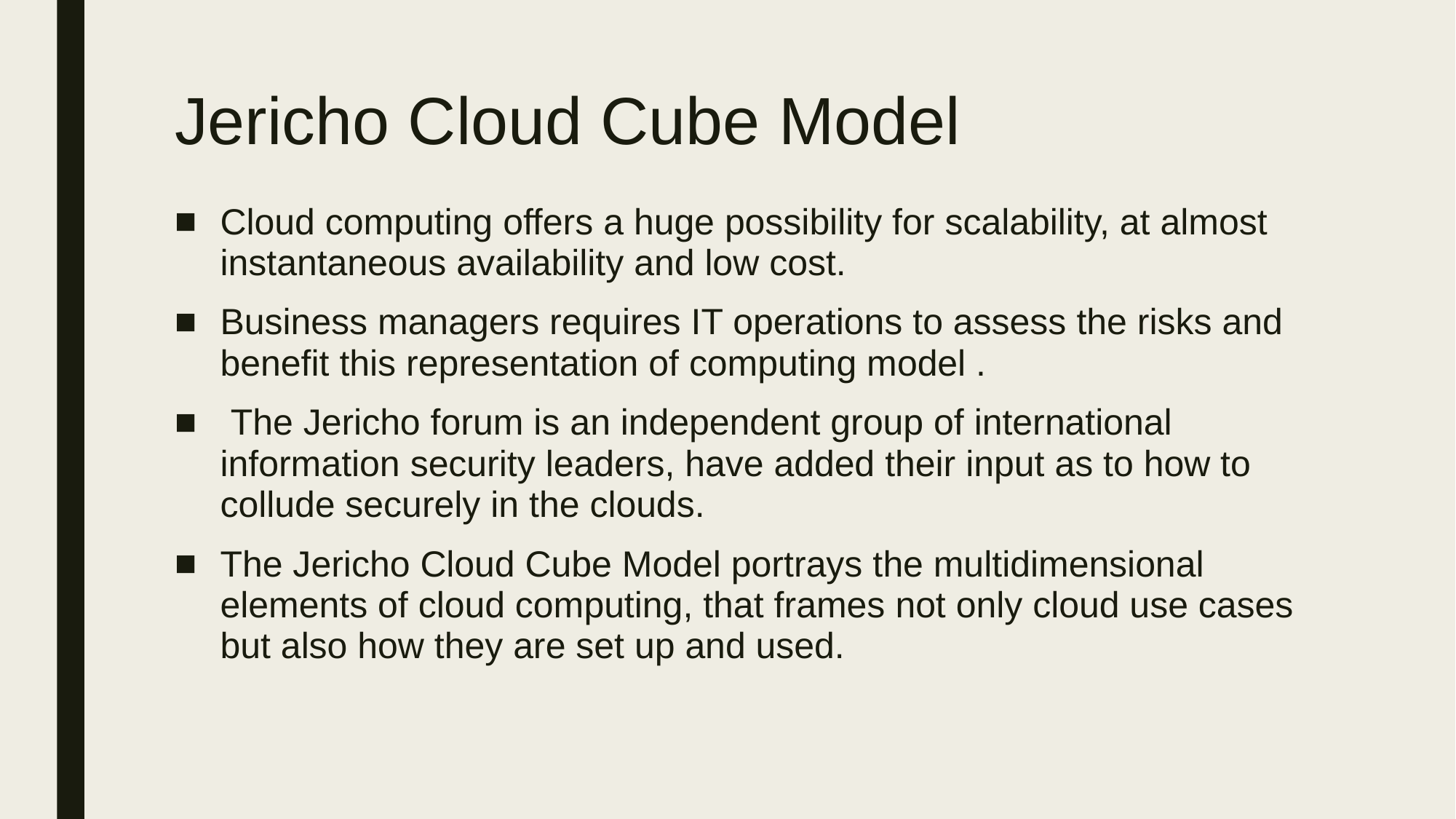

# Jericho Cloud Cube Model
Cloud computing offers a huge possibility for scalability, at almost instantaneous availability and low cost.
Business managers requires IT operations to assess the risks and benefit this representation of computing model .
 The Jericho forum is an independent group of international information security leaders, have added their input as to how to collude securely in the clouds.
The Jericho Cloud Cube Model portrays the multidimensional elements of cloud computing, that frames not only cloud use cases but also how they are set up and used.